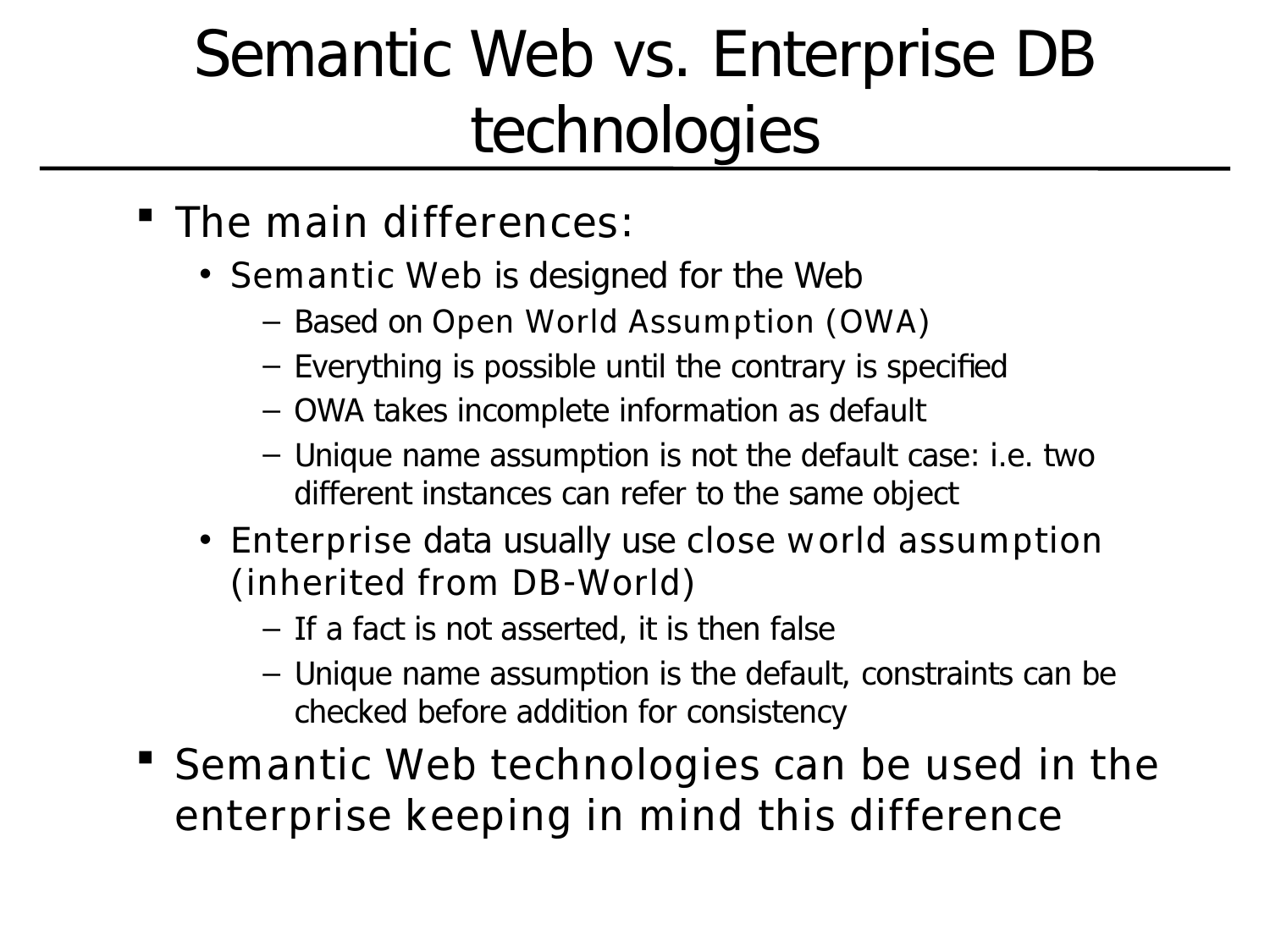

# Semantic Web vs. Enterprise DB technologies
The main differences:
Semantic Web is designed for the Web
Based on Open World Assumption (OWA)
Everything is possible until the contrary is specified
OWA takes incomplete information as default
Unique name assumption is not the default case: i.e. two different instances can refer to the same object
Enterprise data usually use close world assumption (inherited from DB-World)
If a fact is not asserted, it is then false
Unique name assumption is the default, constraints can be checked before addition for consistency
Semantic Web technologies can be used in the enterprise keeping in mind this difference